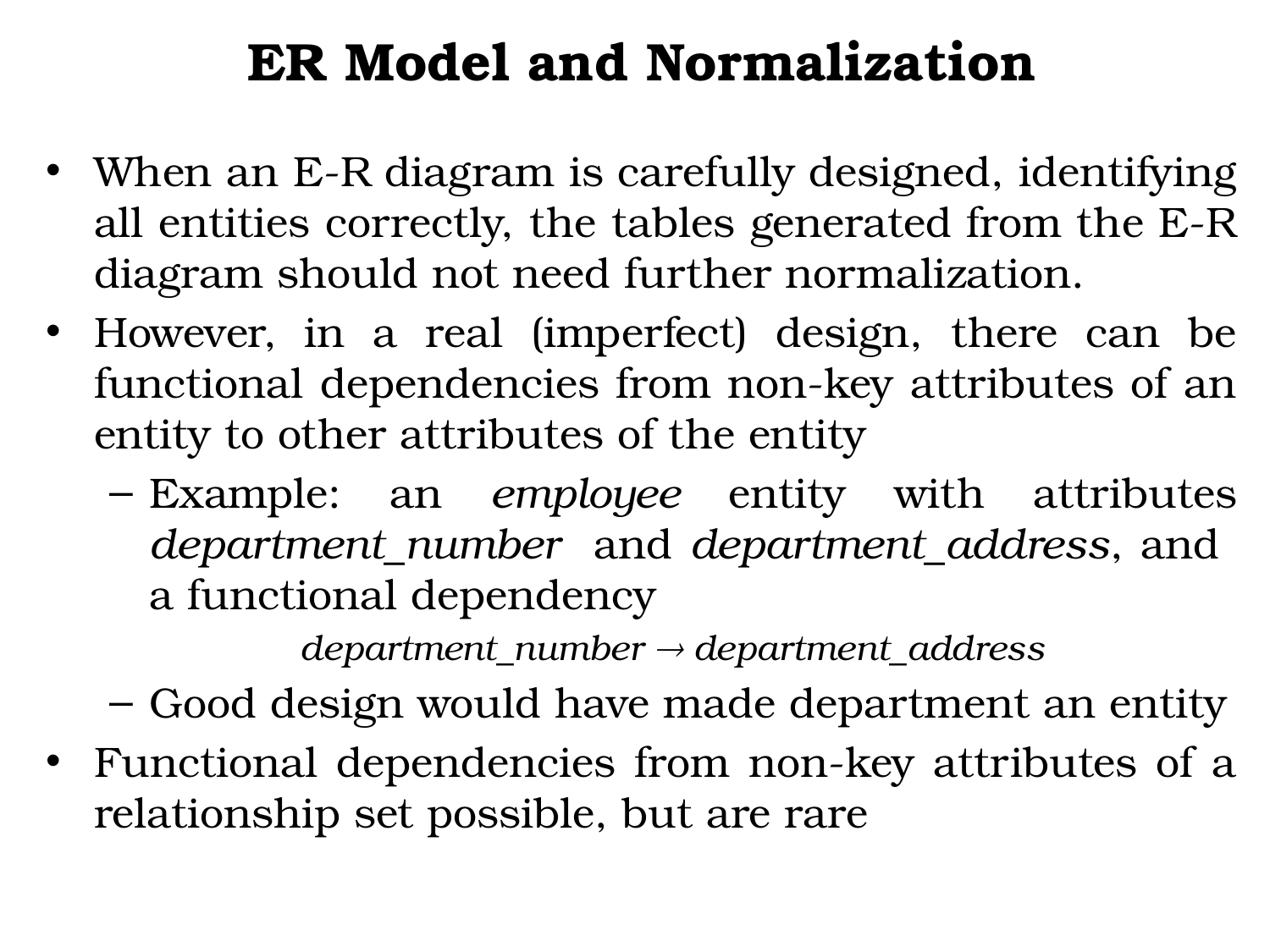

# ER Model and Normalization
When an E-R diagram is carefully designed, identifying all entities correctly, the tables generated from the E-R diagram should not need further normalization.
However, in a real (imperfect) design, there can be functional dependencies from non-key attributes of an entity to other attributes of the entity
Example: an employee entity with attributes department_number  and department_address, and  a functional dependency
	department_number → department_address
Good design would have made department an entity
Functional dependencies from non-key attributes of a relationship set possible, but are rare